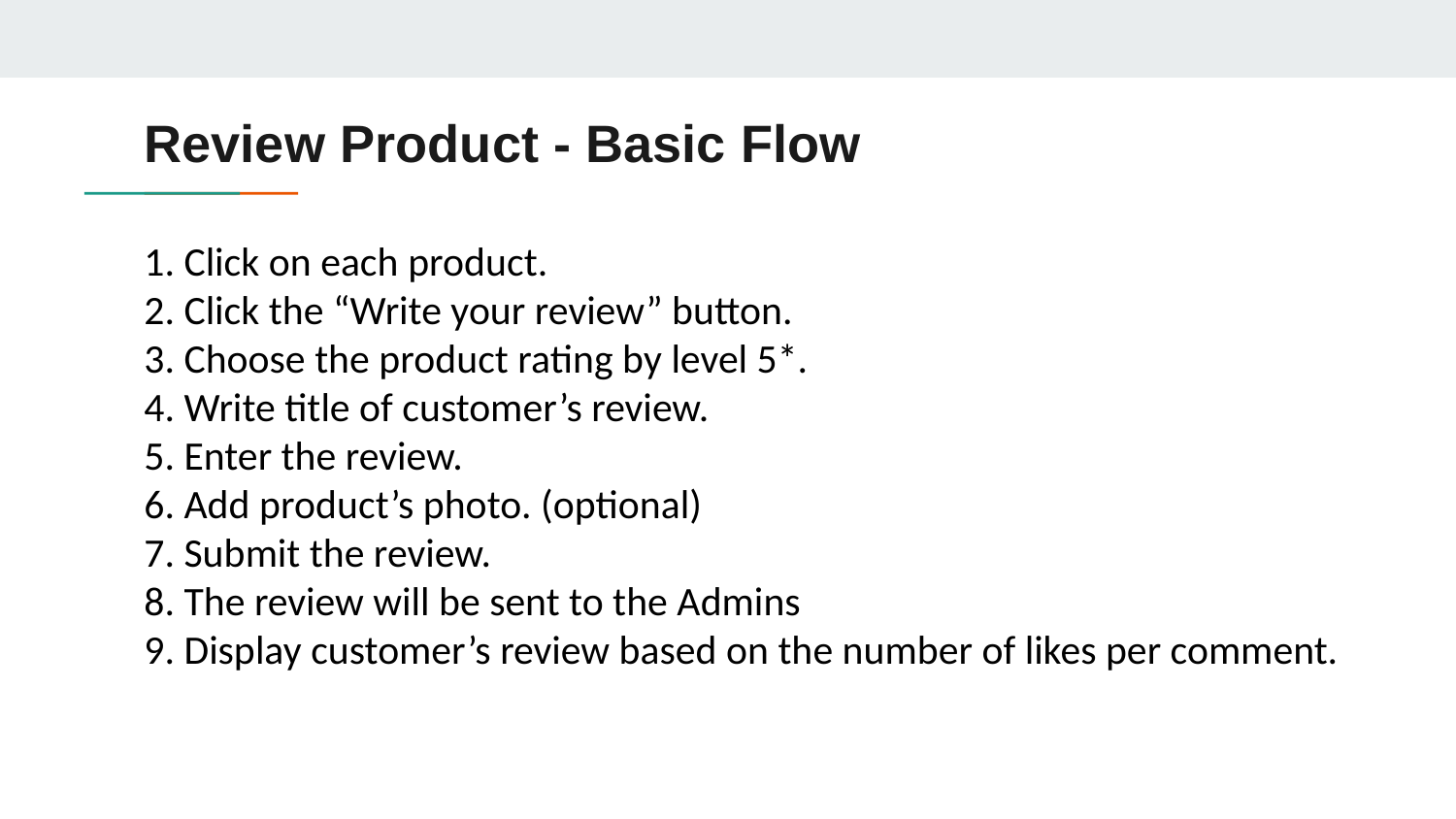

# Review Product - Basic Flow
1. Click on each product.
2. Click the “Write your review” button.
3. Choose the product rating by level 5*.
4. Write title of customer’s review.
5. Enter the review.
6. Add product’s photo. (optional)
7. Submit the review.
8. The review will be sent to the Admins
9. Display customer’s review based on the number of likes per comment.